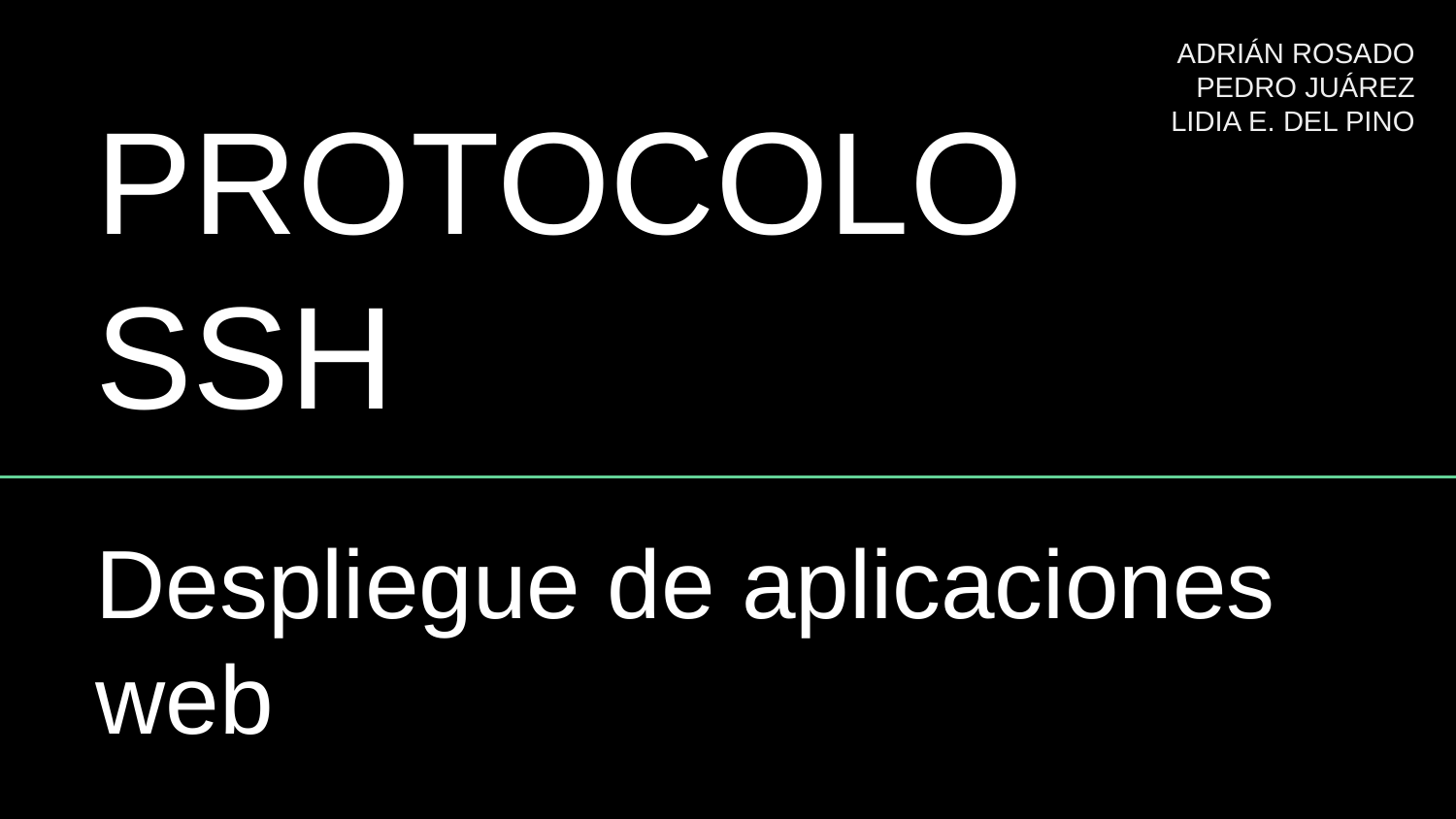

ADRIÁN ROSADO
PEDRO JUÁREZ
LIDIA E. DEL PINO
# PROTOCOLO SSH
Despliegue de aplicaciones web